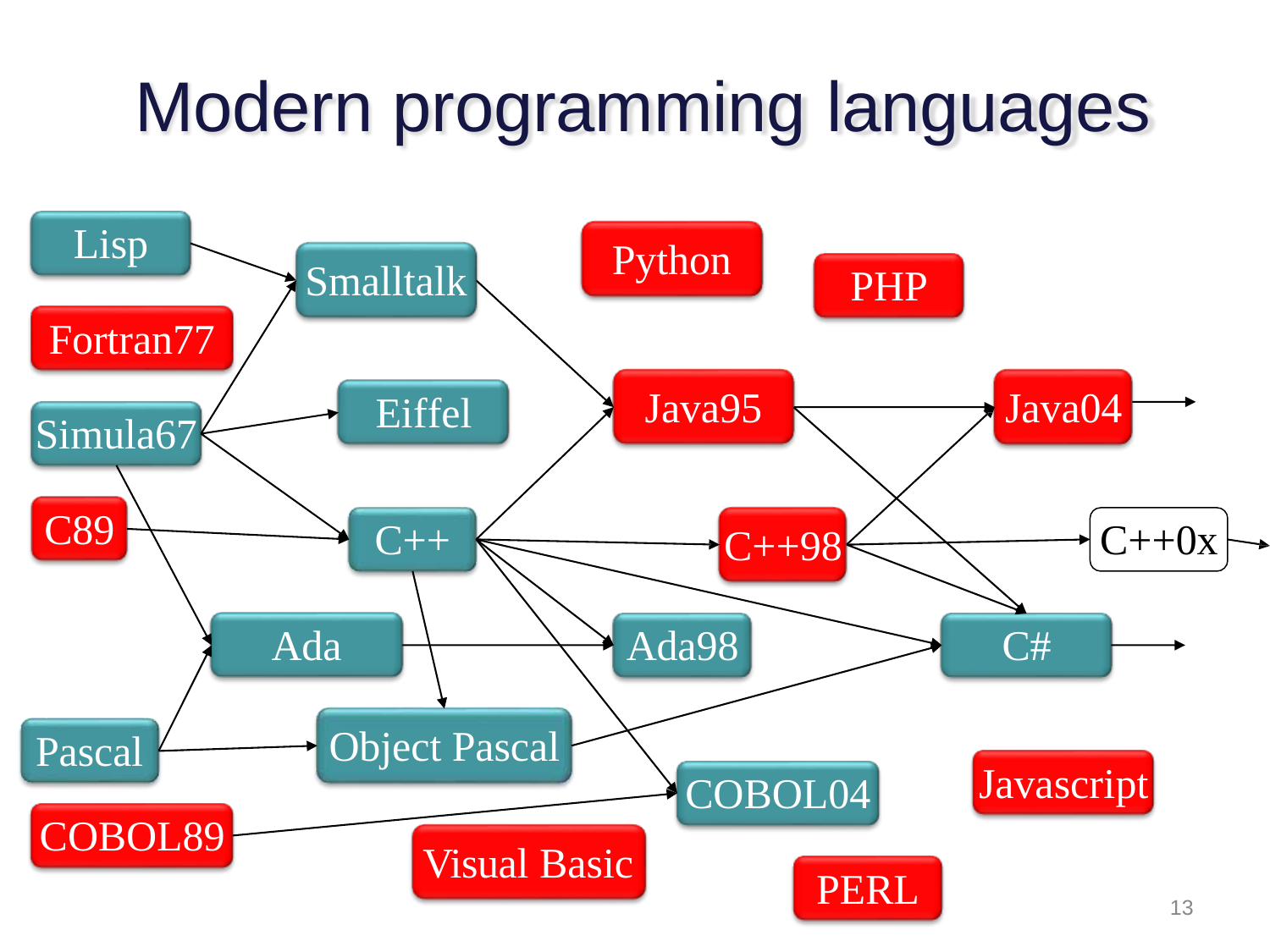

# Modern programming languages

Lisp

Python

Smalltalk

PHP

Fortran77

Java95
Java04
Eiffel

Simula67

C89

C++
C++0x
C++98

Ada
Ada98
C#

Object Pascal
Pascal
COBOL89
Javascript

COBOL04

Visual Basic
PERL
13